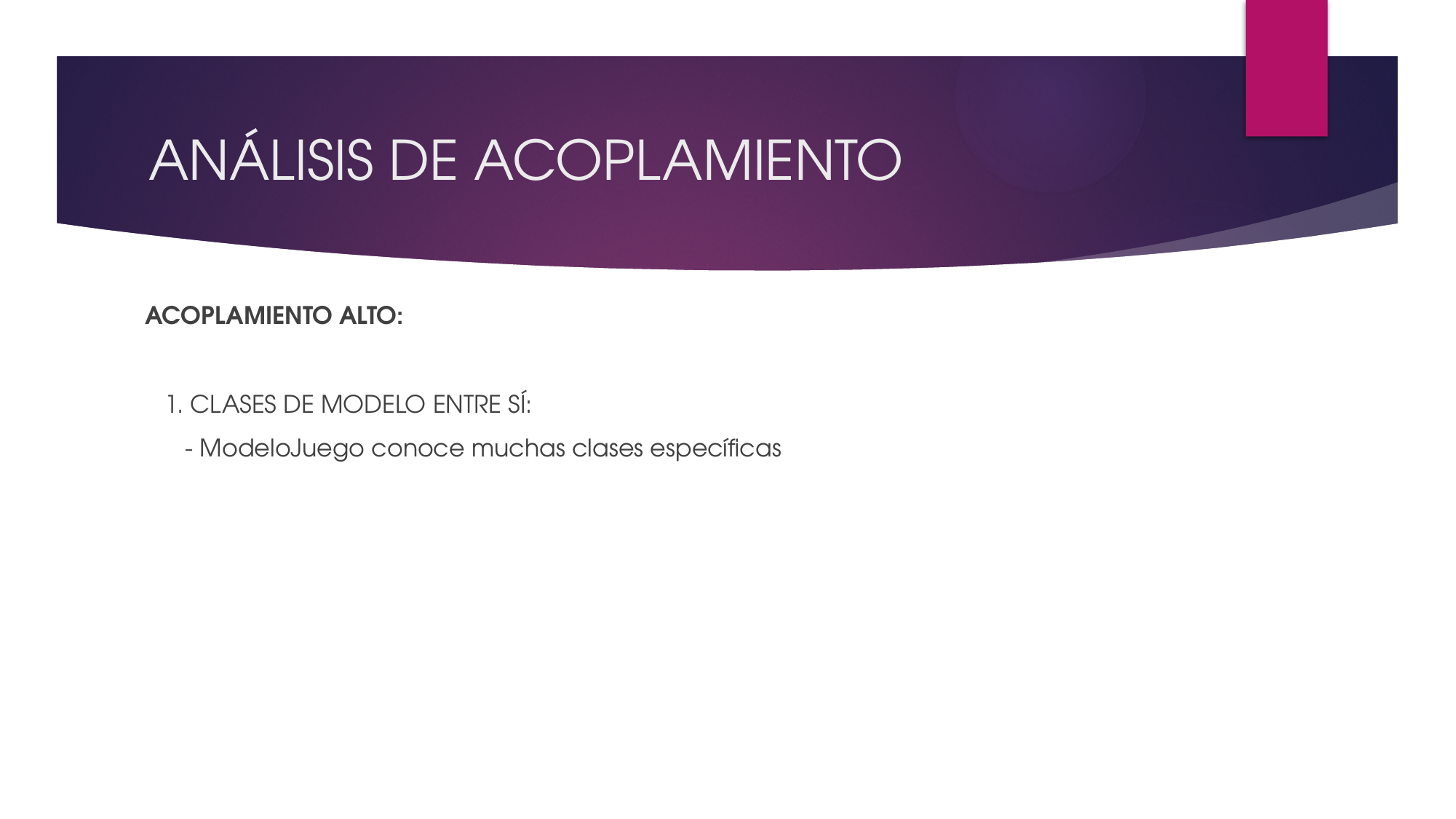

# ANÁLISIS DE ACOPLAMIENTO
ACOPLAMIENTO ALTO:

   1. CLASES DE MODELO ENTRE SÍ:
      - ModeloJuego conoce muchas clases específicas